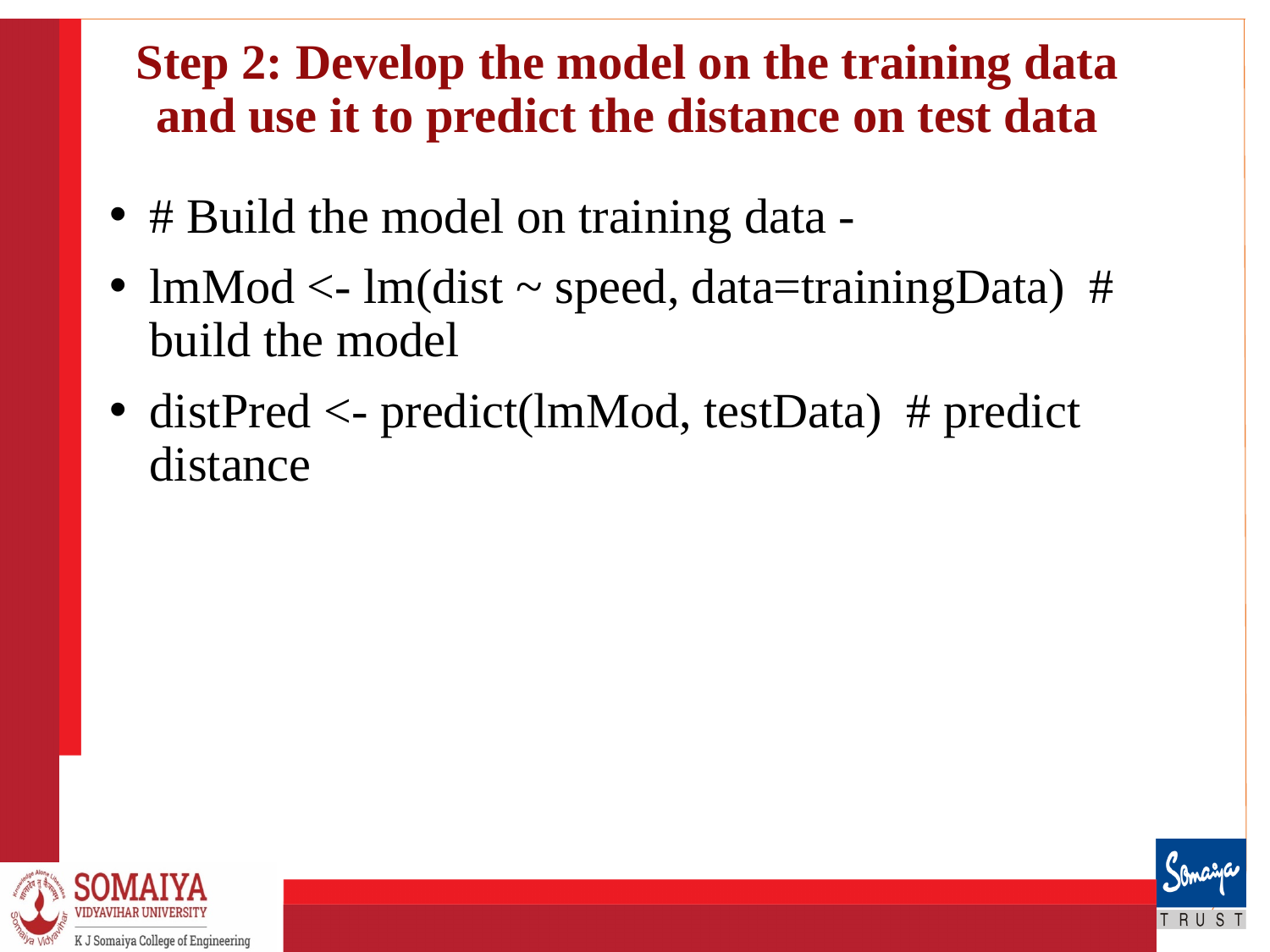

# Step 2: Develop the model on the training data and use it to predict the distance on test data
# Build the model on training data -
lmMod <- lm(dist ~ speed, data=trainingData)  # build the model
distPred <- predict(lmMod, testData)  # predict distance